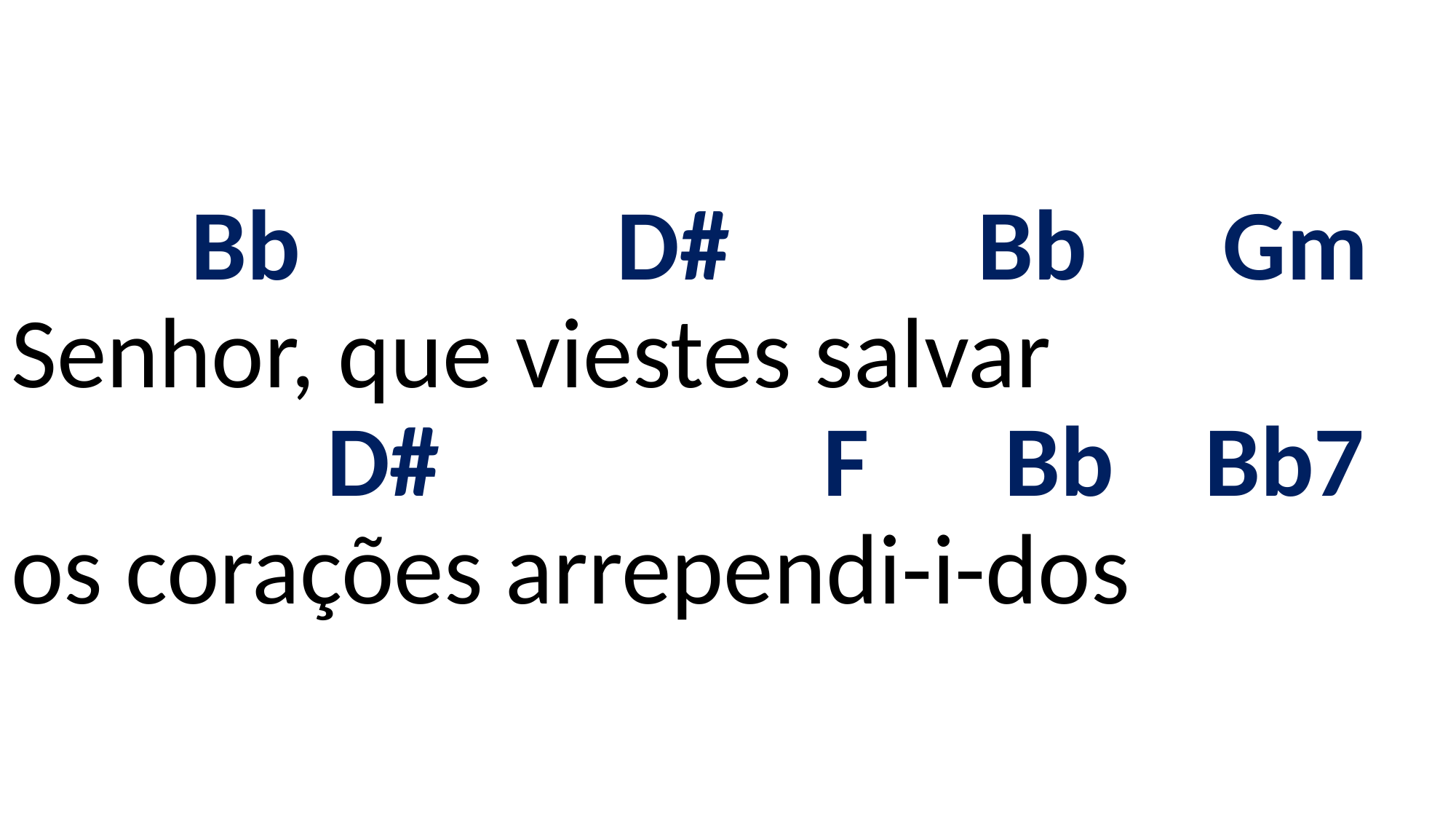

# Bb              D#           Bb      Gm Senhor, que viestes salvar D#                 F      Bb    Bb7 os corações arrependi-i-dos